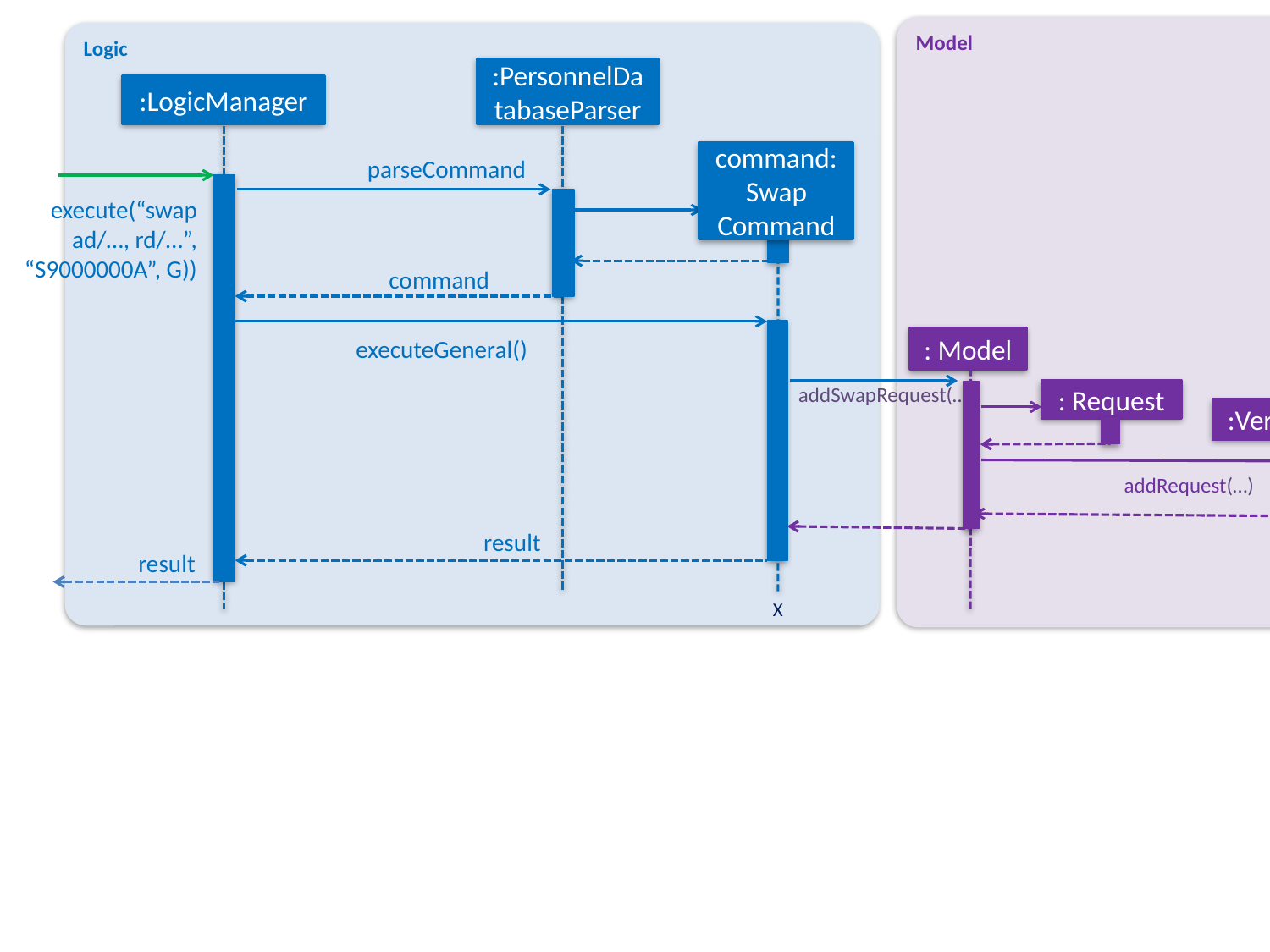

Model
Logic
:PersonnelDatabaseParser
:LogicManager
command:Swap
Command
parseCommand

execute(“swap ad/…, rd/…”, “S9000000A”, G))

command

: Model
executeGeneral()
: Request
addSwapRequest(…)

:VersionedPersonnelDatabase

addRequest(…)
result
result
X